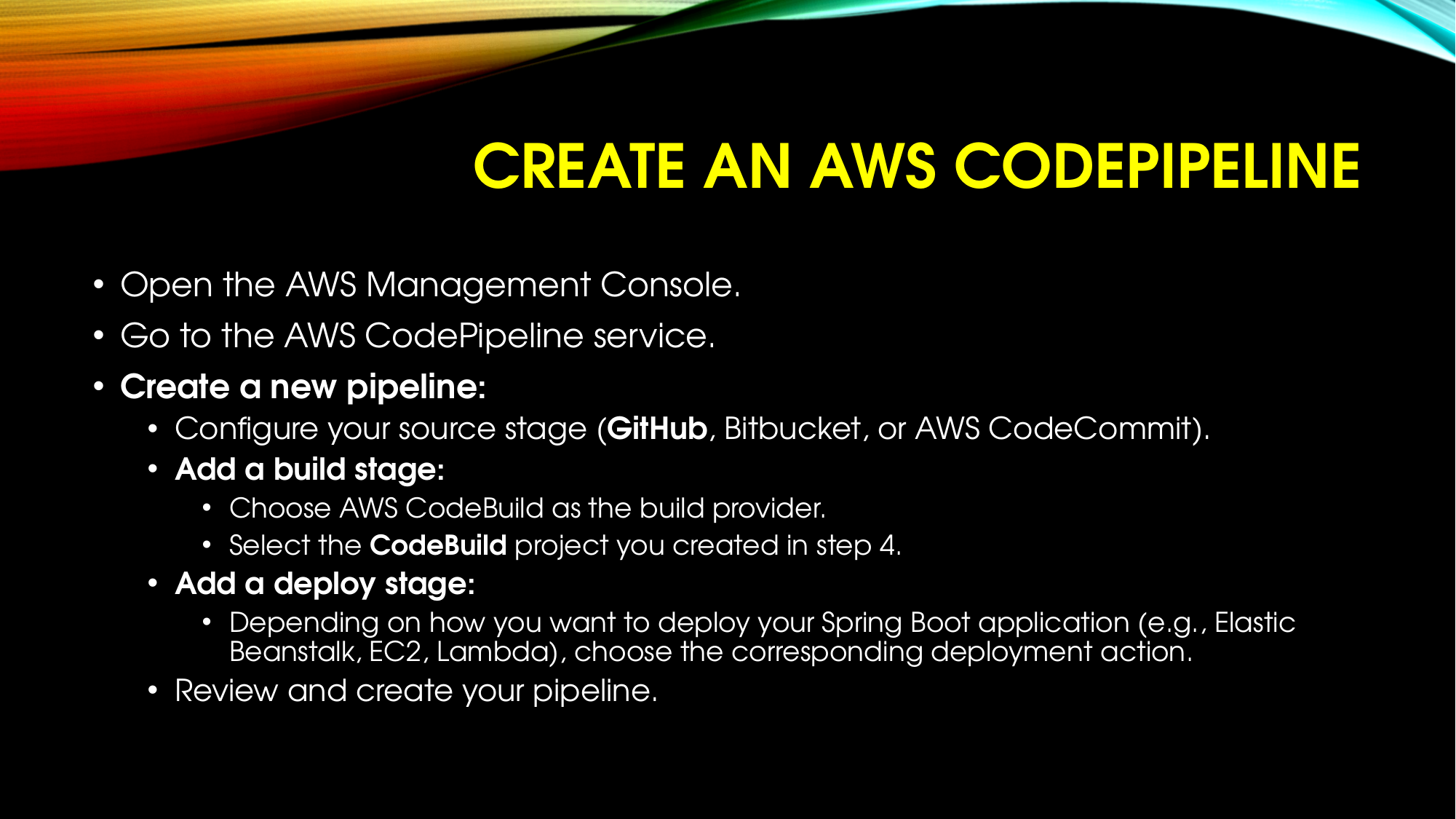

# Create an AWS CodePipeline
Open the AWS Management Console.
Go to the AWS CodePipeline service.
Create a new pipeline:
Configure your source stage (GitHub, Bitbucket, or AWS CodeCommit).
Add a build stage:
Choose AWS CodeBuild as the build provider.
Select the CodeBuild project you created in step 4.
Add a deploy stage:
Depending on how you want to deploy your Spring Boot application (e.g., Elastic Beanstalk, EC2, Lambda), choose the corresponding deployment action.
Review and create your pipeline.